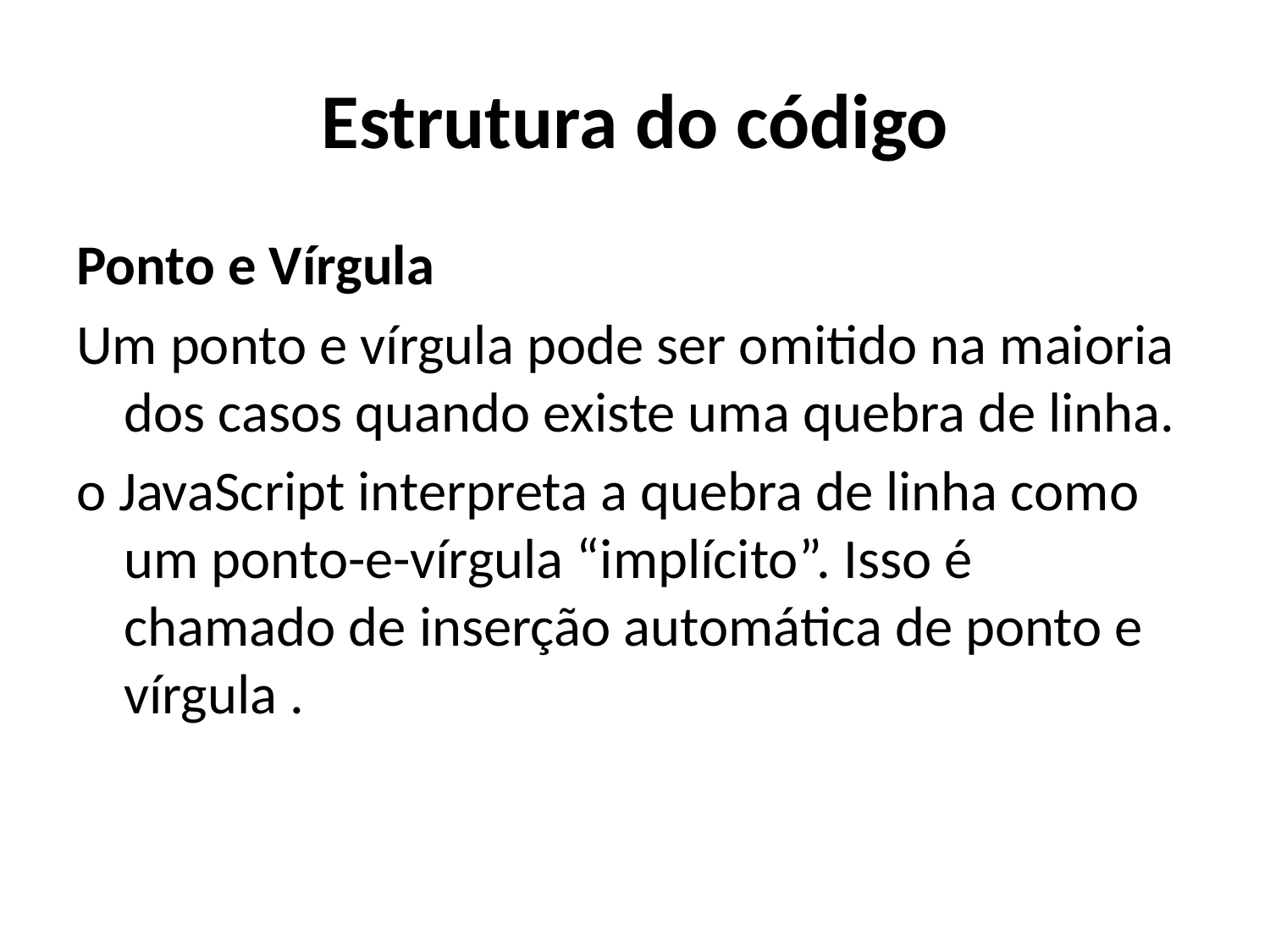

# Estrutura do código
Ponto e Vírgula
Um ponto e vírgula pode ser omitido na maioria dos casos quando existe uma quebra de linha.
o JavaScript interpreta a quebra de linha como um ponto-e-vírgula “implícito”. Isso é chamado de inserção automática de ponto e vírgula .